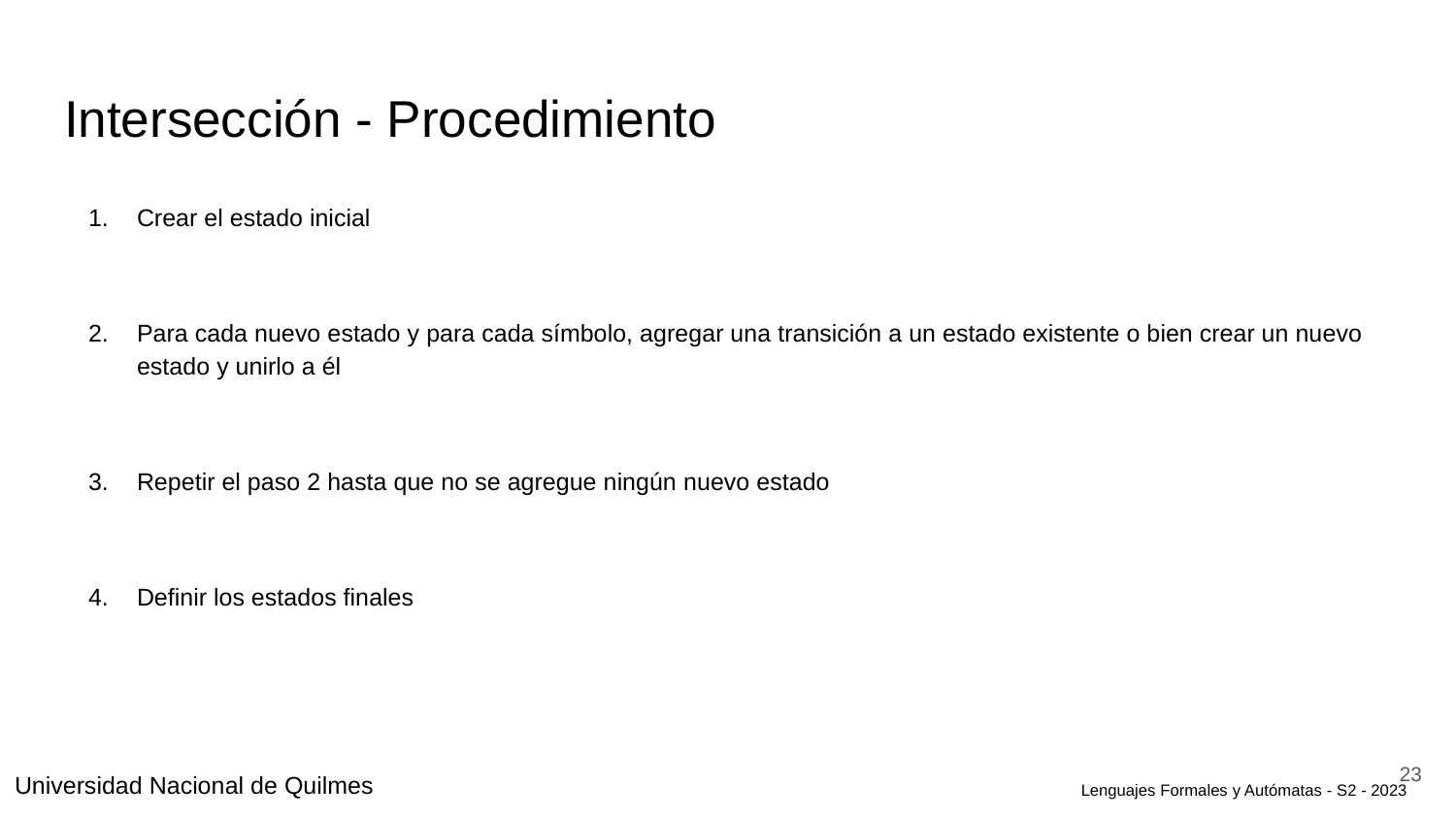

# Intersección - Procedimiento
Crear el estado inicial

Para cada nuevo estado y para cada símbolo, agregar una transición a un estado existente o bien crear un nuevo estado y unirlo a él

Repetir el paso 2 hasta que no se agregue ningún nuevo estado

Definir los estados finales
23
Universidad Nacional de Quilmes
Lenguajes Formales y Autómatas - S2 - 2023